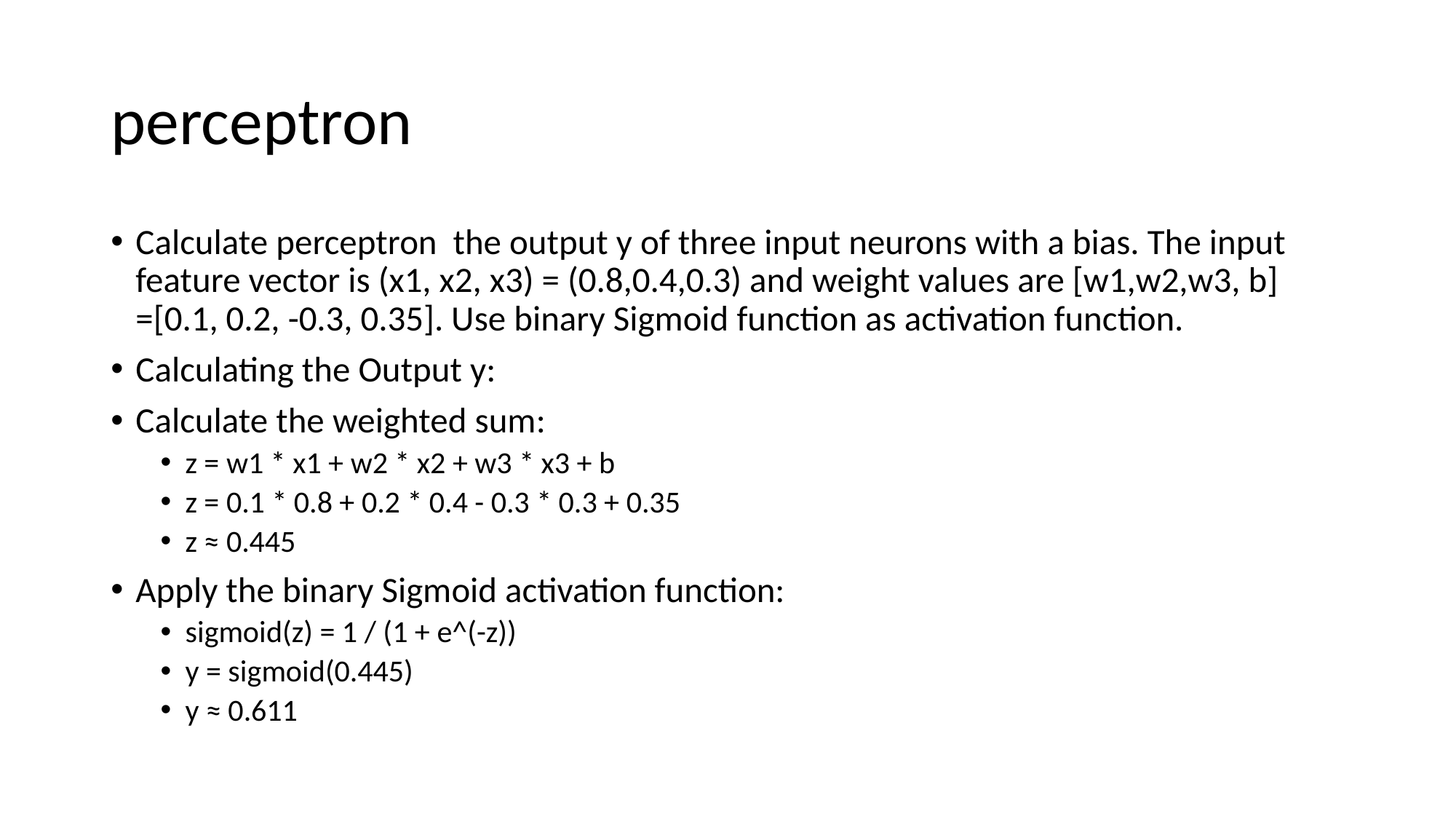

# perceptron
Calculate perceptron  the output y of three input neurons with a bias. The input feature vector is (x1, x2, x3) = (0.8,0.4,0.3) and weight values are [w1,w2,w3, b] =[0.1, 0.2, -0.3, 0.35]. Use binary Sigmoid function as activation function.
Calculating the Output y:
Calculate the weighted sum:
z = w1 * x1 + w2 * x2 + w3 * x3 + b
z = 0.1 * 0.8 + 0.2 * 0.4 - 0.3 * 0.3 + 0.35
z ≈ 0.445
Apply the binary Sigmoid activation function:
sigmoid(z) = 1 / (1 + e^(-z))
y = sigmoid(0.445)
y ≈ 0.611